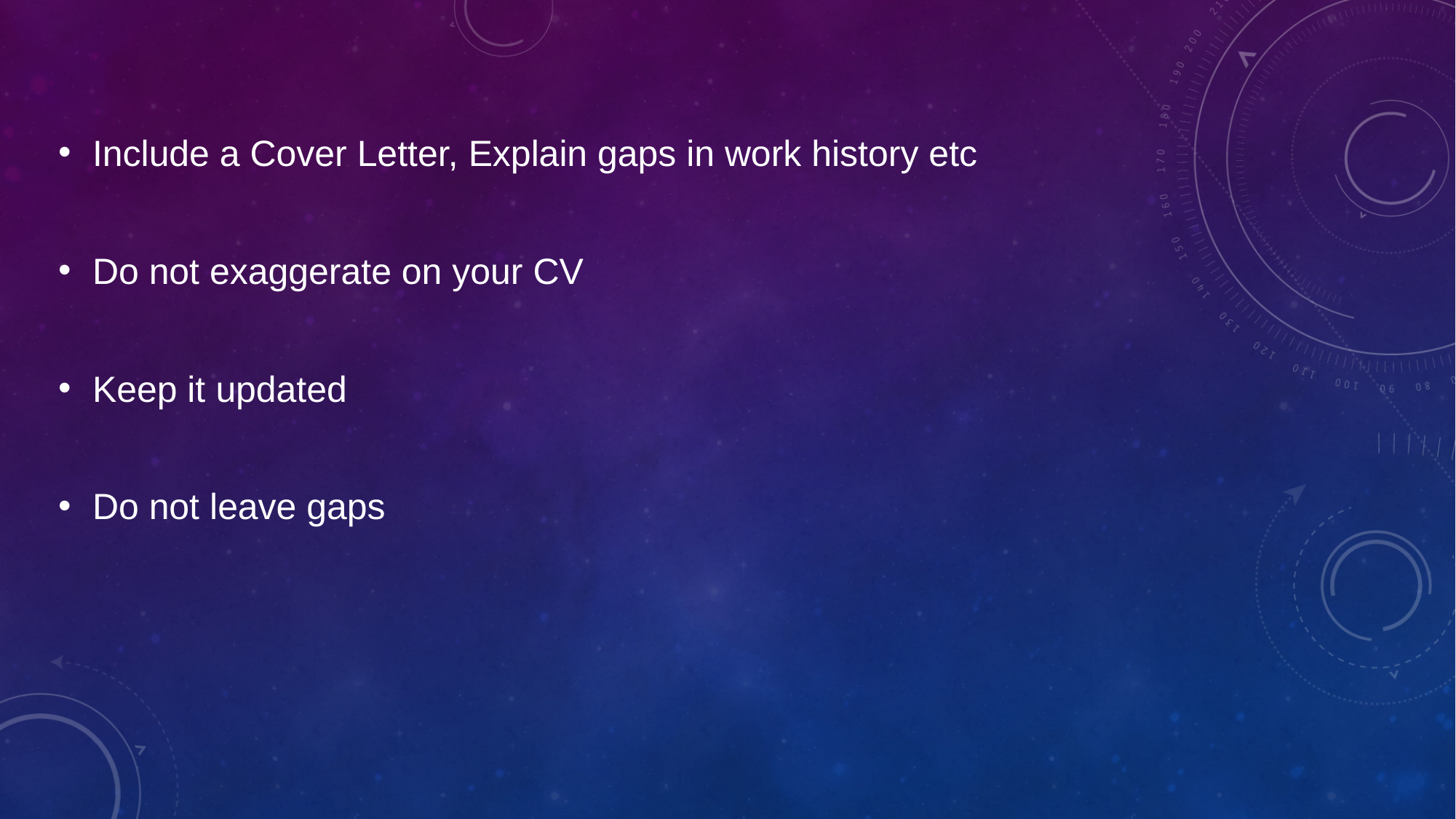

Include a Cover Letter, Explain gaps in work history etc

Do not exaggerate on your CV

Keep it updated

Do not leave gaps